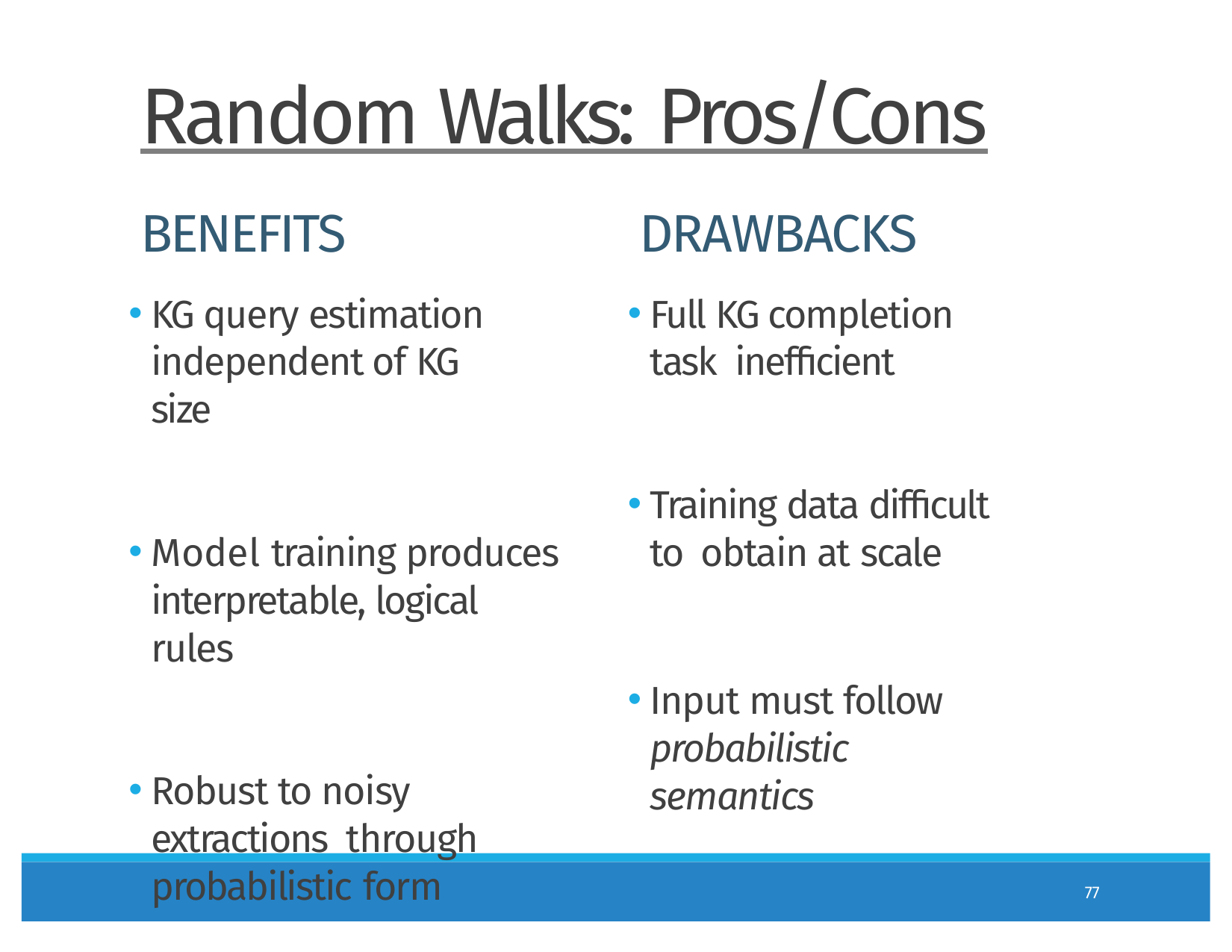

# Random Walks: Pros/Cons
BENEFITS
KG query estimation  independent of KG size

Model training produces  interpretable, logical rules

Robust to noisy extractions  through probabilistic form
DRAWBACKS
Full KG completion task  inefficient

Training data difficult to  obtain at scale

Input must follow  probabilistic semantics

77